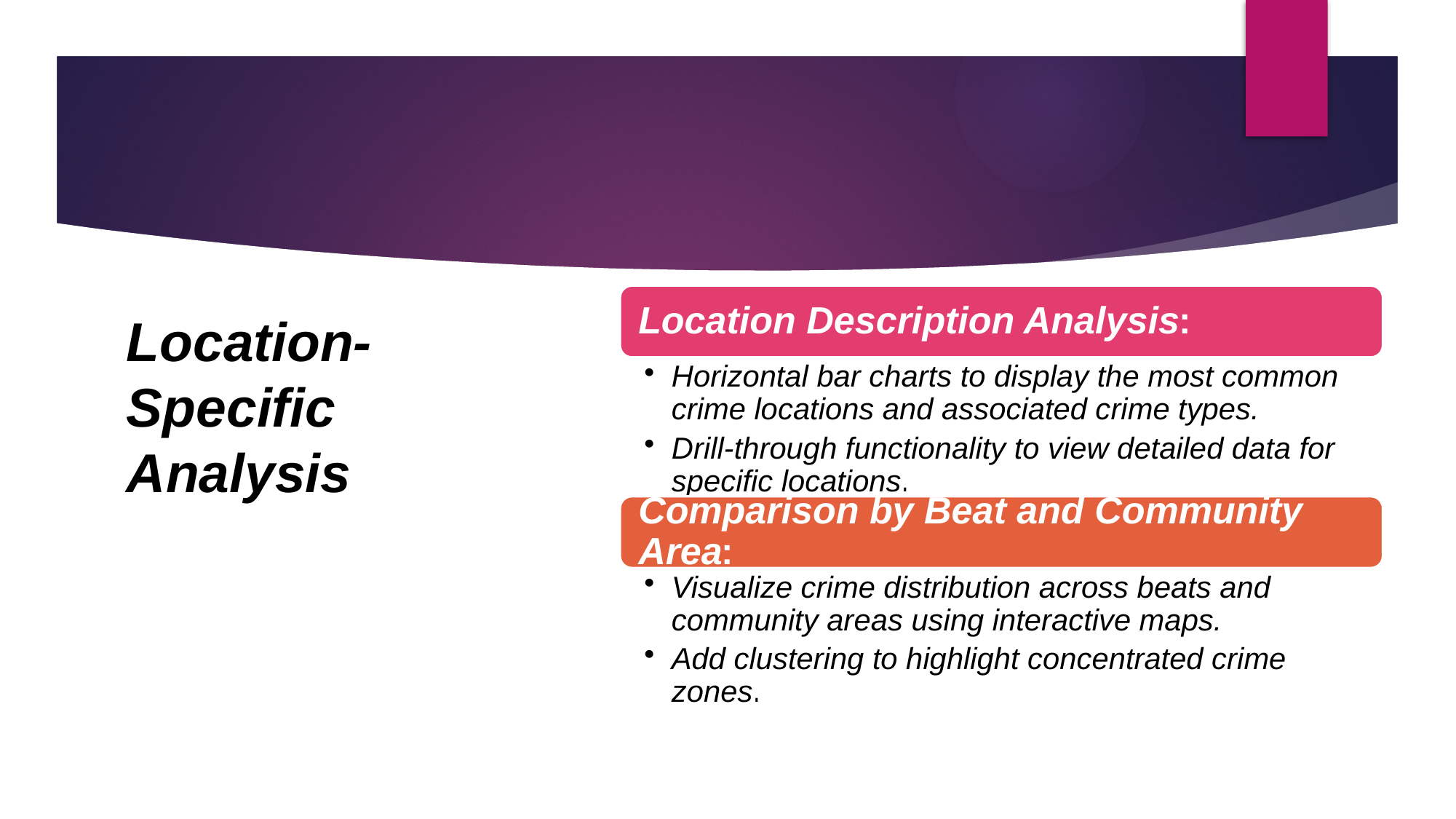

# Location-Specific Analysis
Location Description Analysis:
Horizontal bar charts to display the most common crime locations and associated crime types.
Drill-through functionality to view detailed data for specific locations.
Comparison by Beat and Community Area:
Visualize crime distribution across beats and community areas using interactive maps.
Add clustering to highlight concentrated crime zones.